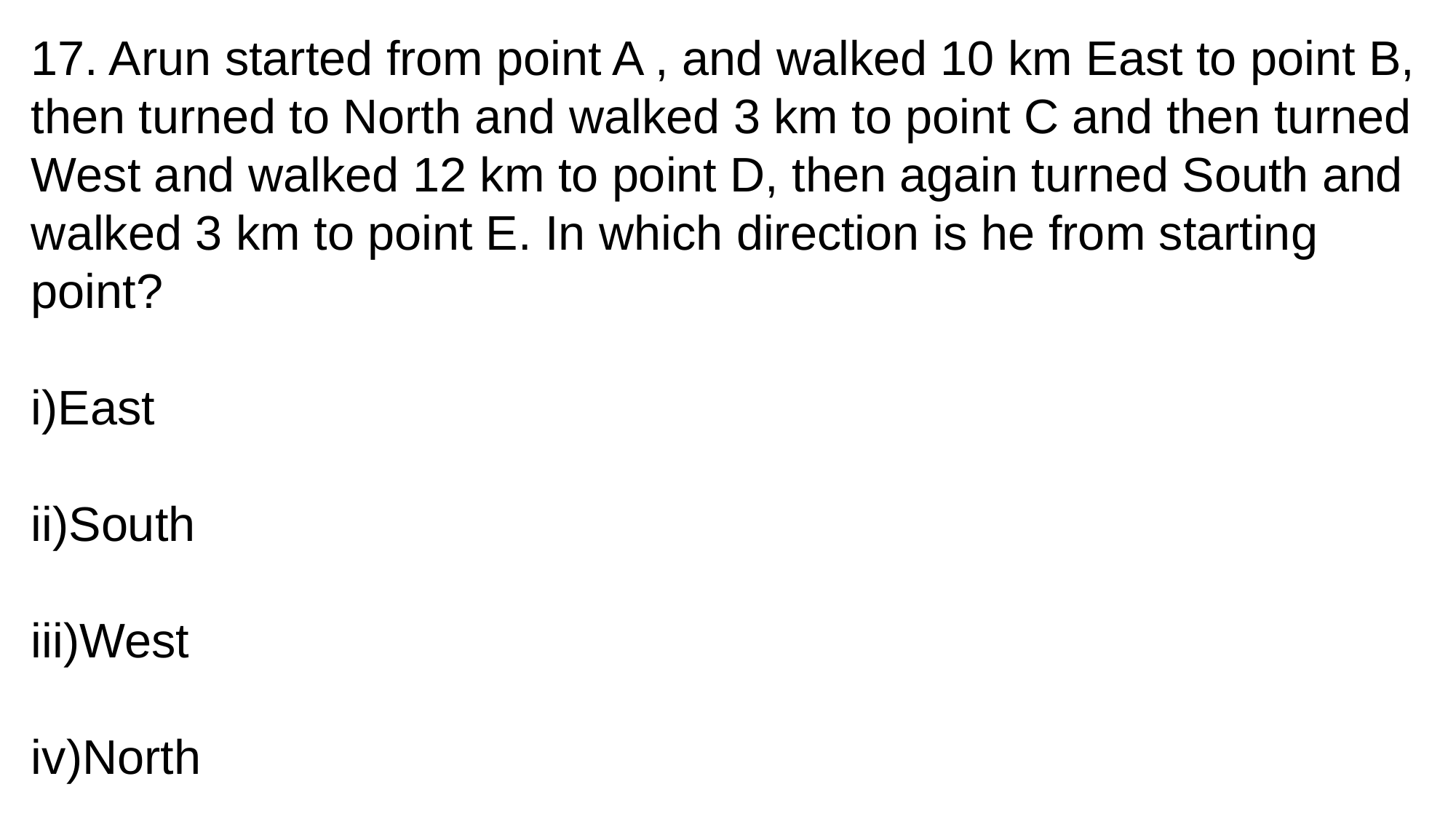

17. Arun started from point A , and walked 10 km East to point B, then turned to North and walked 3 km to point C and then turned West and walked 12 km to point D, then again turned South and walked 3 km to point E. In which direction is he from starting point?

i)East

ii)South

iii)West

iv)North